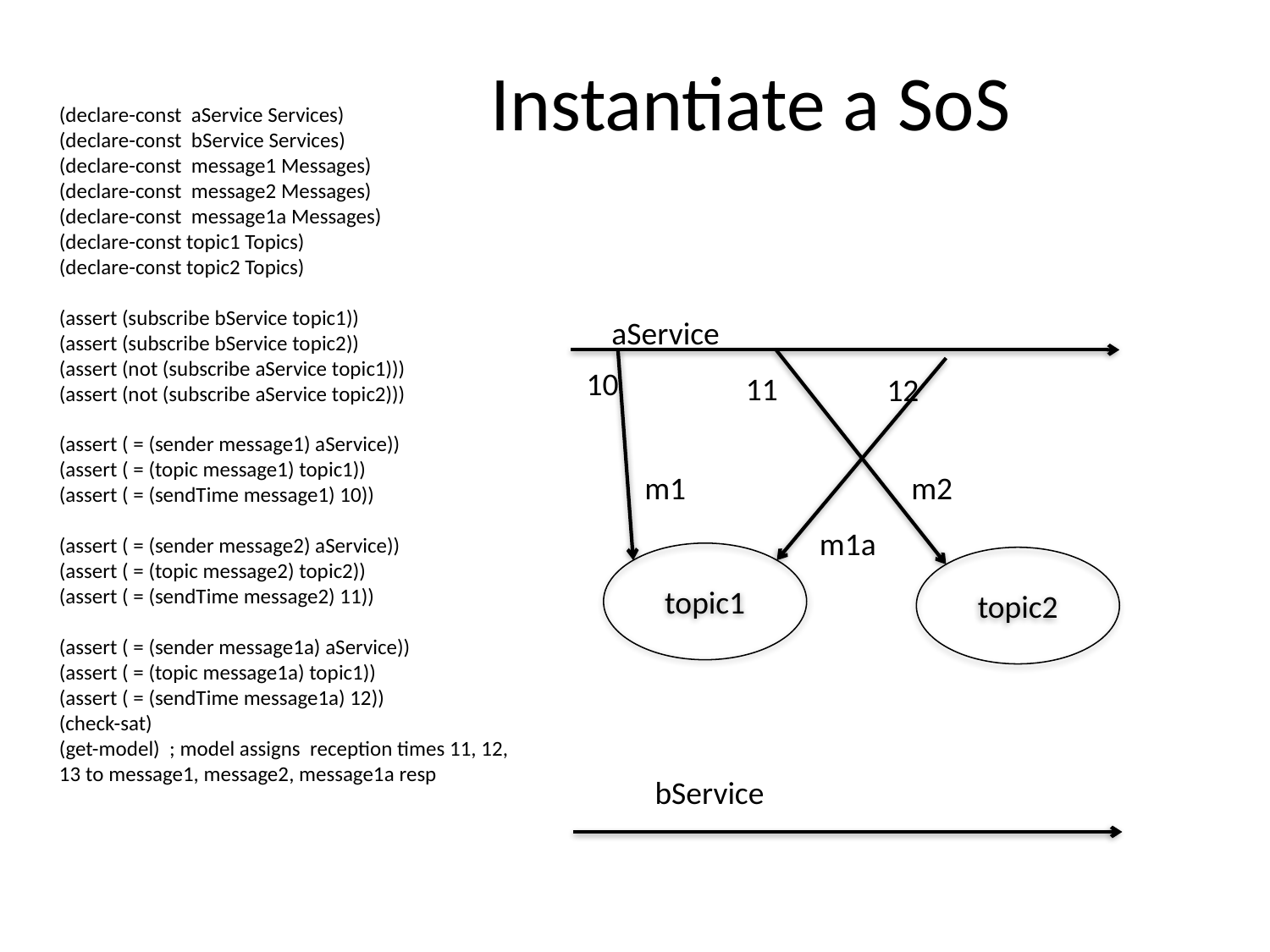

# Instantiate a SoS

(declare-const  aService Services)
(declare-const  bService Services)
(declare-const  message1 Messages)
(declare-const  message2 Messages)
(declare-const  message1a Messages)
(declare-const topic1 Topics)
(declare-const topic2 Topics)

(assert (subscribe bService topic1))
(assert (subscribe bService topic2))
(assert (not (subscribe aService topic1)))
(assert (not (subscribe aService topic2)))

(assert ( = (sender message1) aService))
(assert ( = (topic message1) topic1))
(assert ( = (sendTime message1) 10))

(assert ( = (sender message2) aService))
(assert ( = (topic message2) topic2))
(assert ( = (sendTime message2) 11))

(assert ( = (sender message1a) aService))
(assert ( = (topic message1a) topic1))
(assert ( = (sendTime message1a) 12))
(check-sat)
(get-model)  ; model assigns  reception times 11, 12, 13 to message1, message2, message1a resp
aService
10
11
12
m1
m2
m1a
topic1
topic2
bService